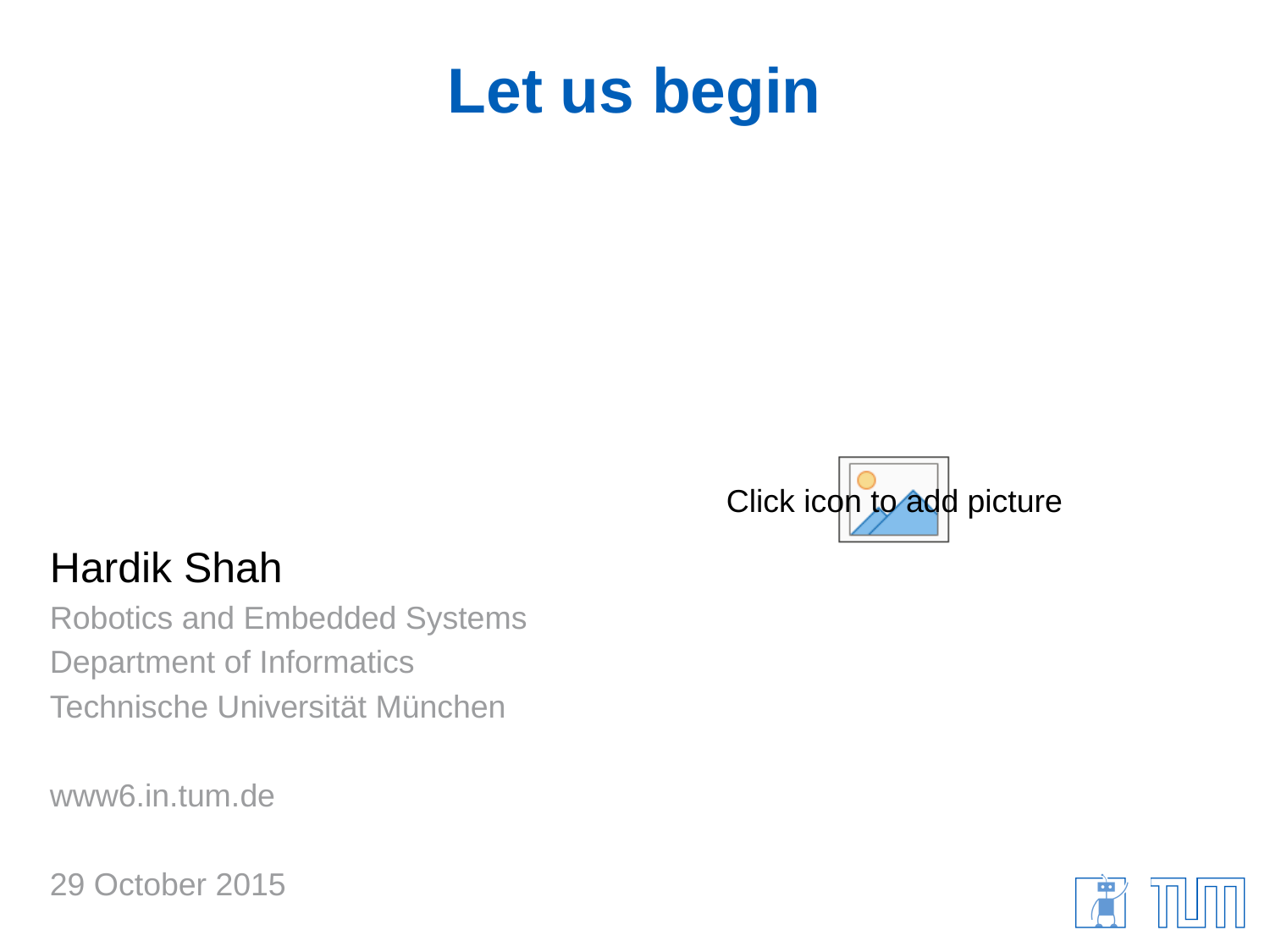

# Let us begin

Hardik Shah
Robotics and Embedded Systems
Department of Informatics
Technische Universität München

www6.in.tum.de

29 October 2015